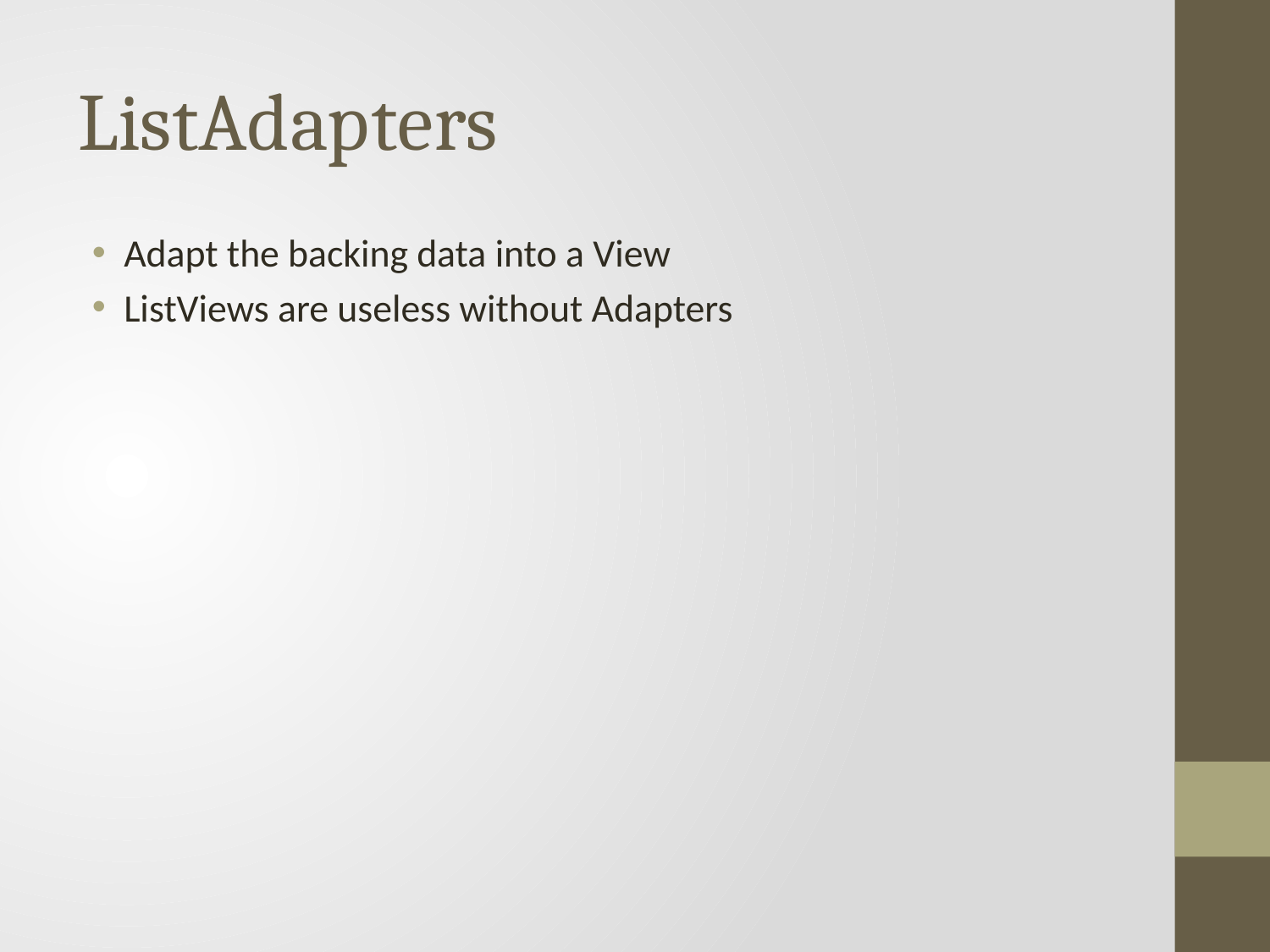

# ListAdapters
Adapt the backing data into a View
ListViews are useless without Adapters